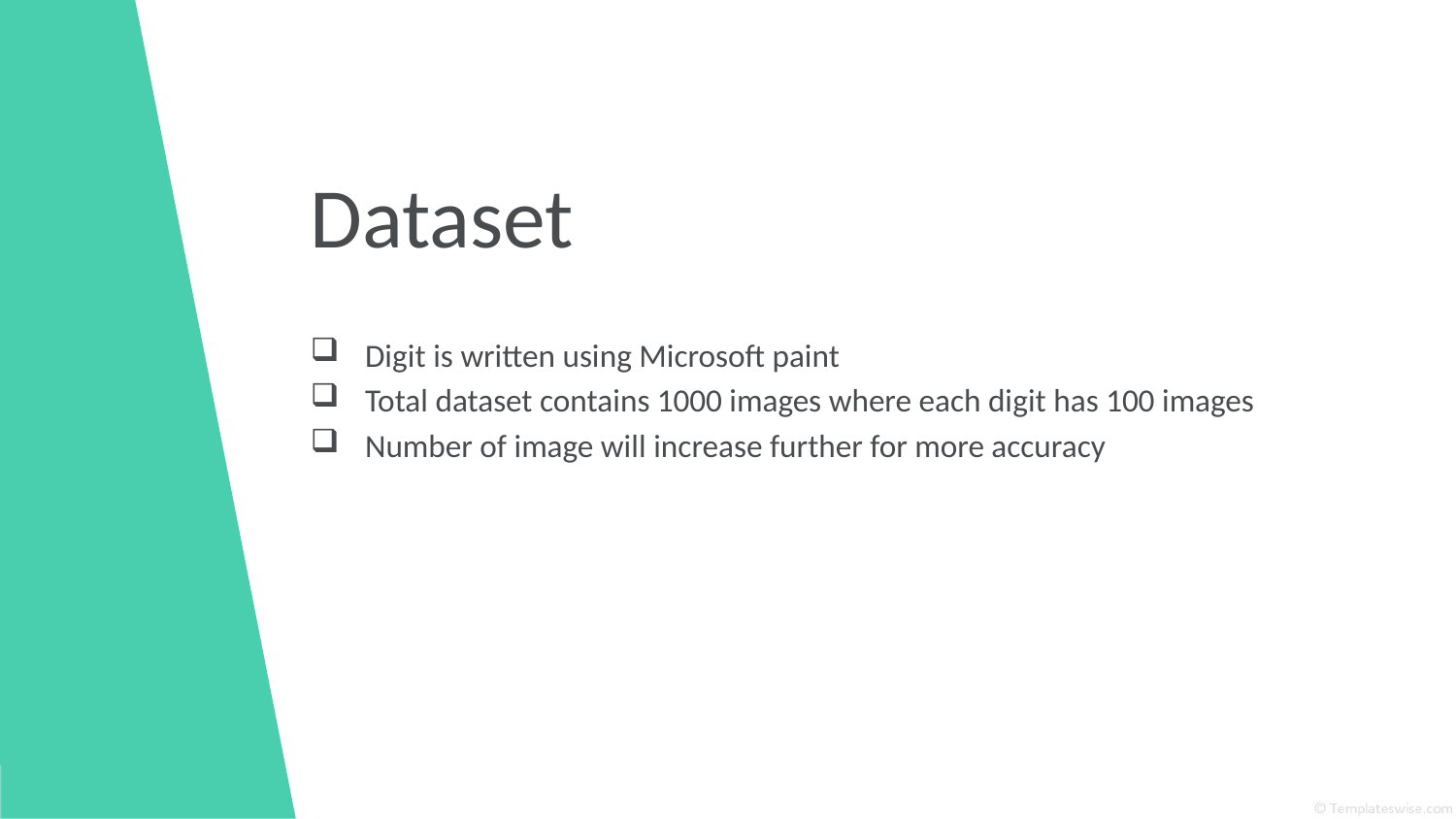

# Dataset
Digit is written using Microsoft paint
Total dataset contains 1000 images where each digit has 100 images
Number of image will increase further for more accuracy